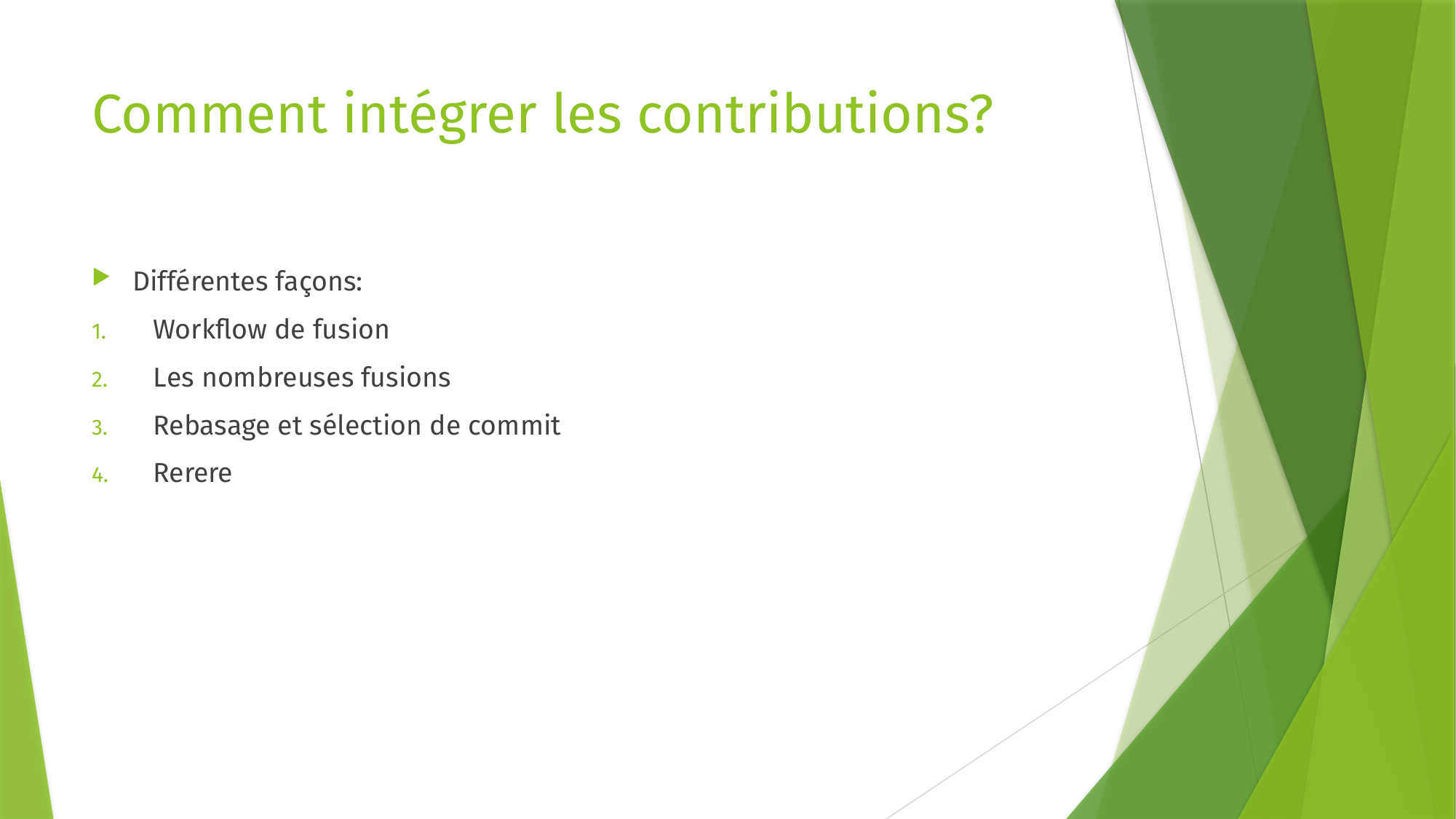

# Comment intégrer les contributions?
Différentes façons:
Workflow de fusion
Les nombreuses fusions
Rebasage et sélection de commit
Rerere